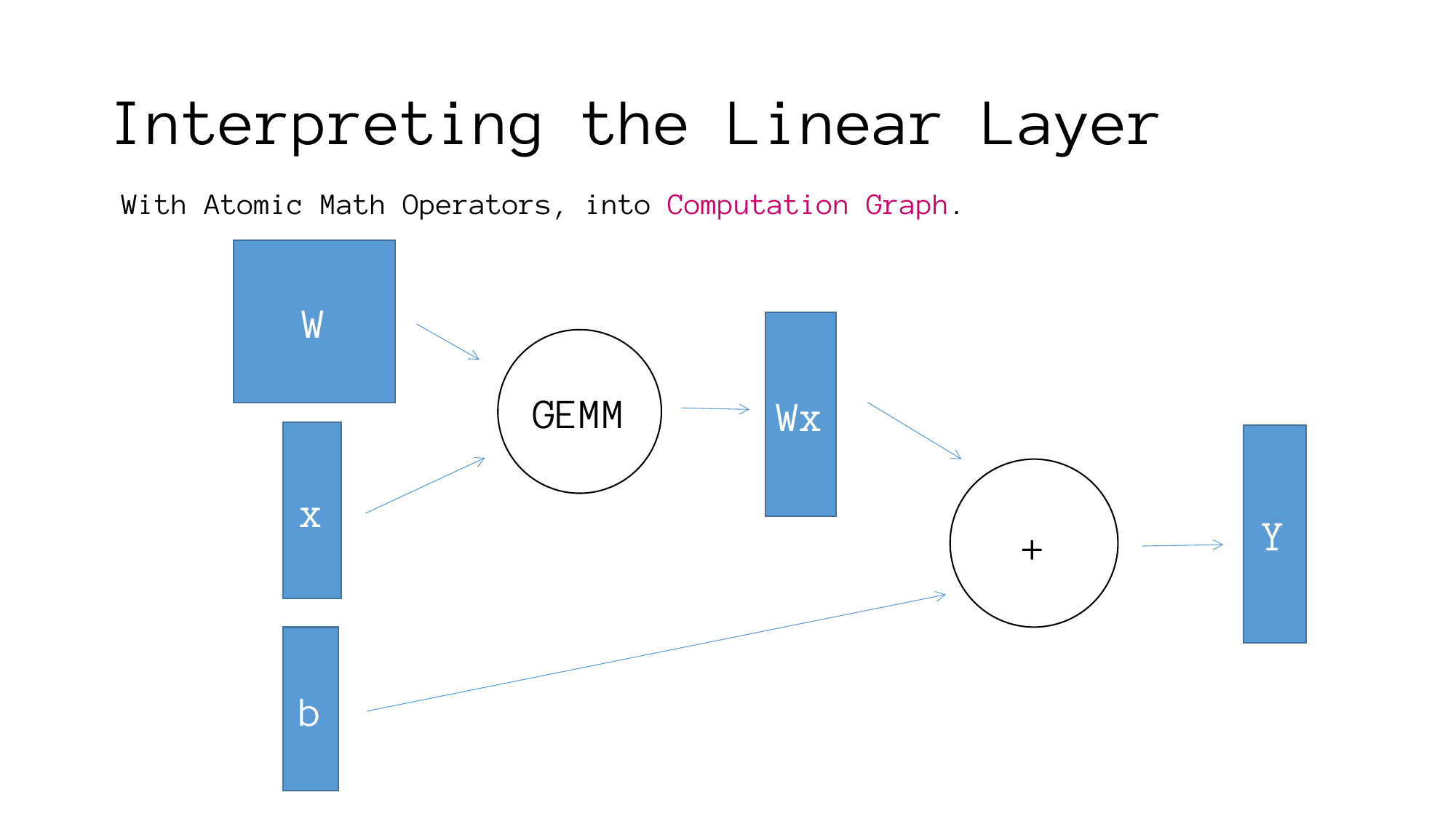

# Interpreting the Linear Layer
With Atomic Math Operators, into Computation Graph.
W
Wx
GEMM
x
Y
+
b